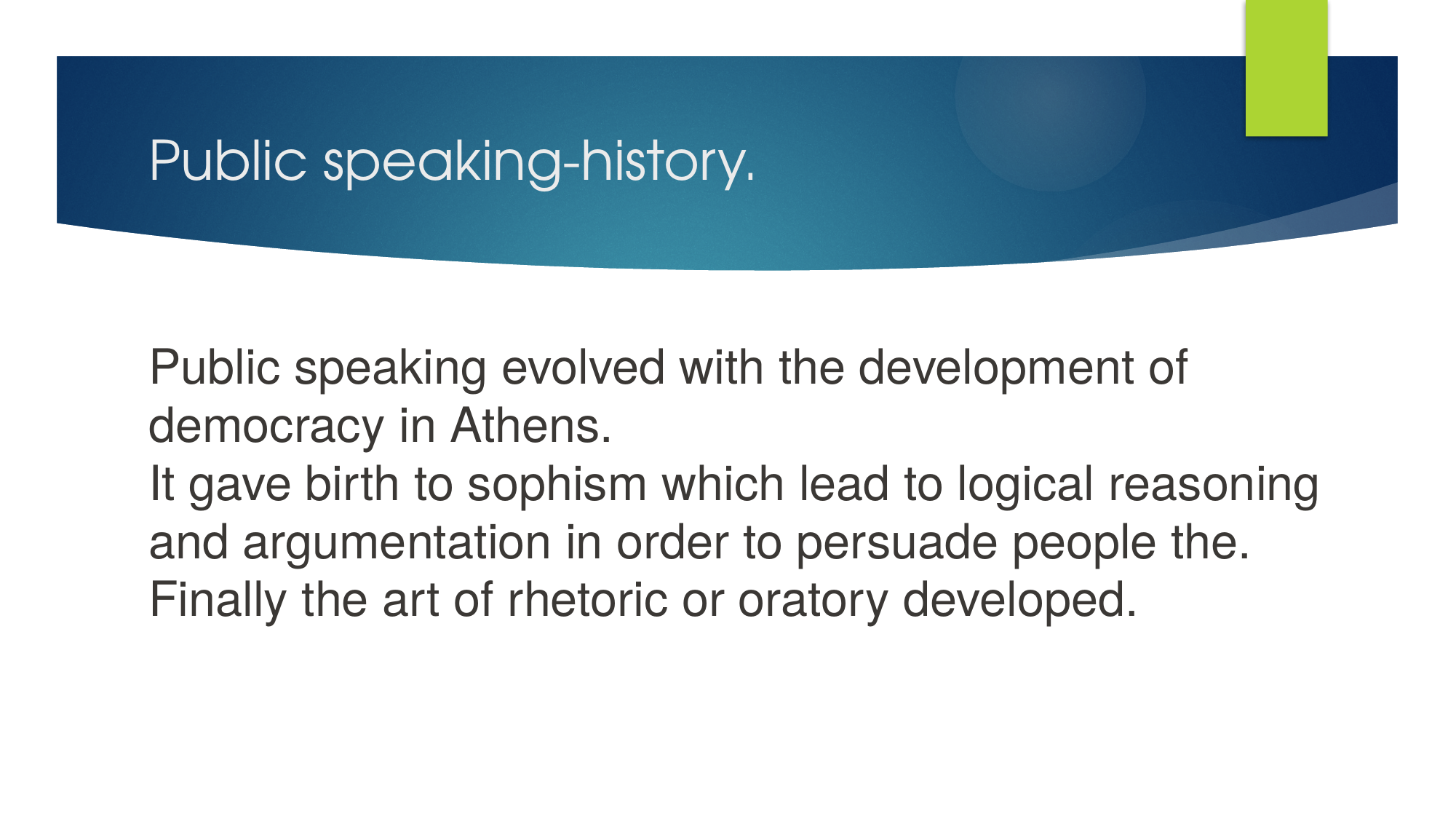

# Public speaking-history.

Public speaking evolved with the development of democracy in Athens.
It gave birth to sophism which lead to logical reasoning and argumentation in order to persuade people the. Finally the art of rhetoric or oratory developed.